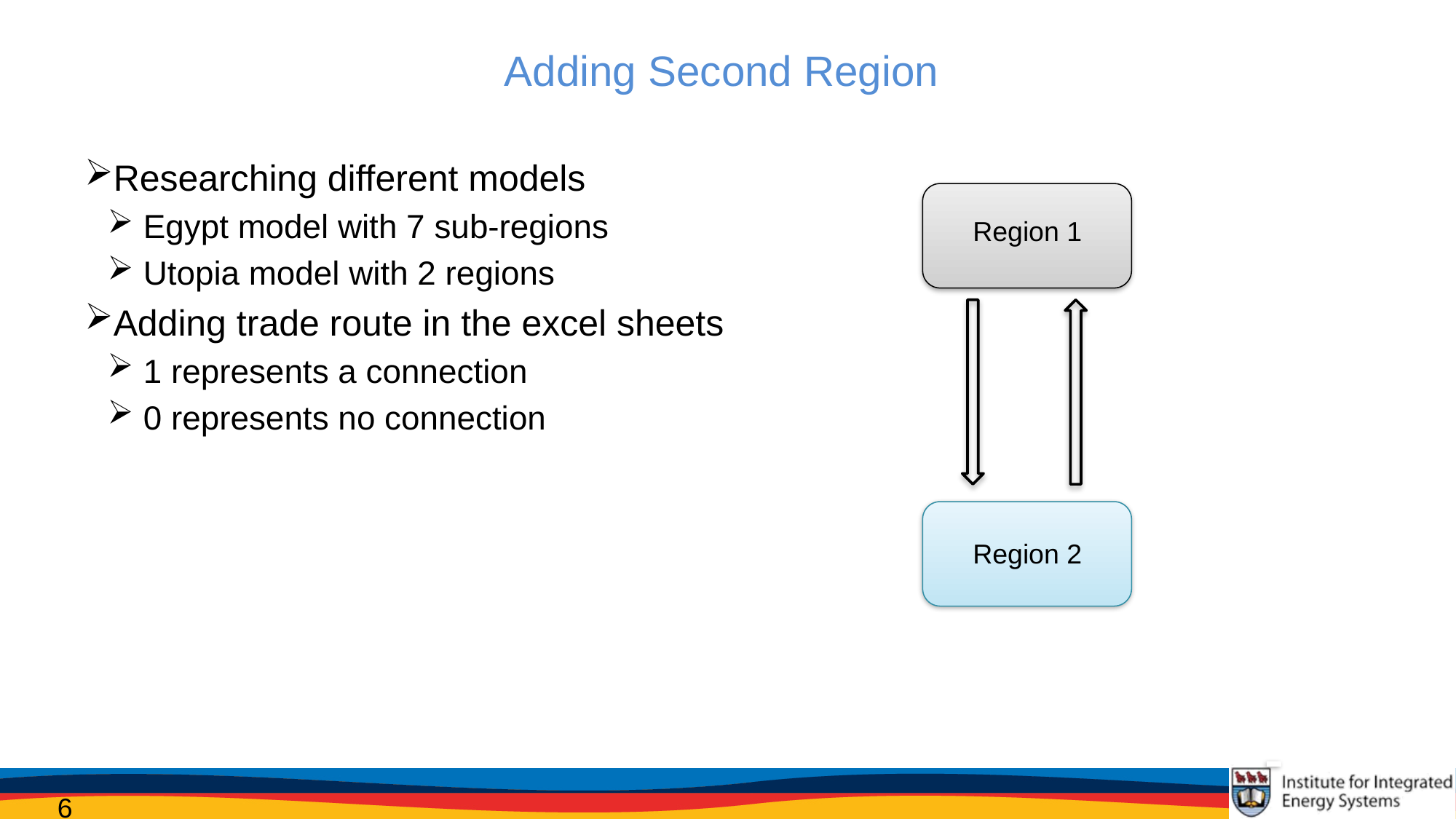

# Adding Second Region
Researching different models
 Egypt model with 7 sub-regions
 Utopia model with 2 regions
Adding trade route in the excel sheets
 1 represents a connection
 0 represents no connection

Region 1

Region 2